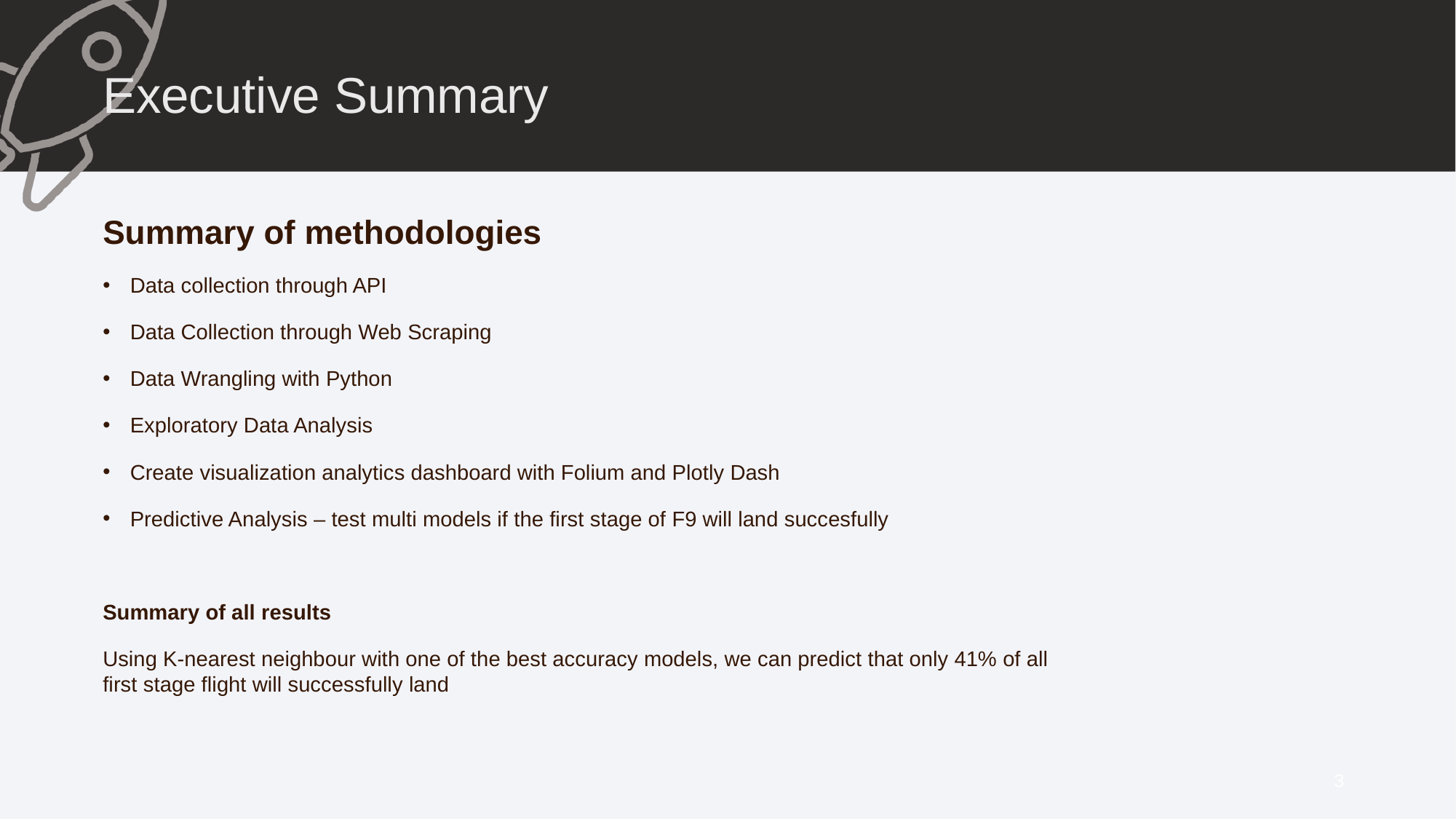

Executive Summary
Summary of methodologies
Data collection through API
Data Collection through Web Scraping
Data Wrangling with Python
Exploratory Data Analysis
Create visualization analytics dashboard with Folium and Plotly Dash
Predictive Analysis – test multi models if the first stage of F9 will land succesfully

Summary of all results
Using K-nearest neighbour with one of the best accuracy models, we can predict that only 41% of all first stage flight will successfully land
3